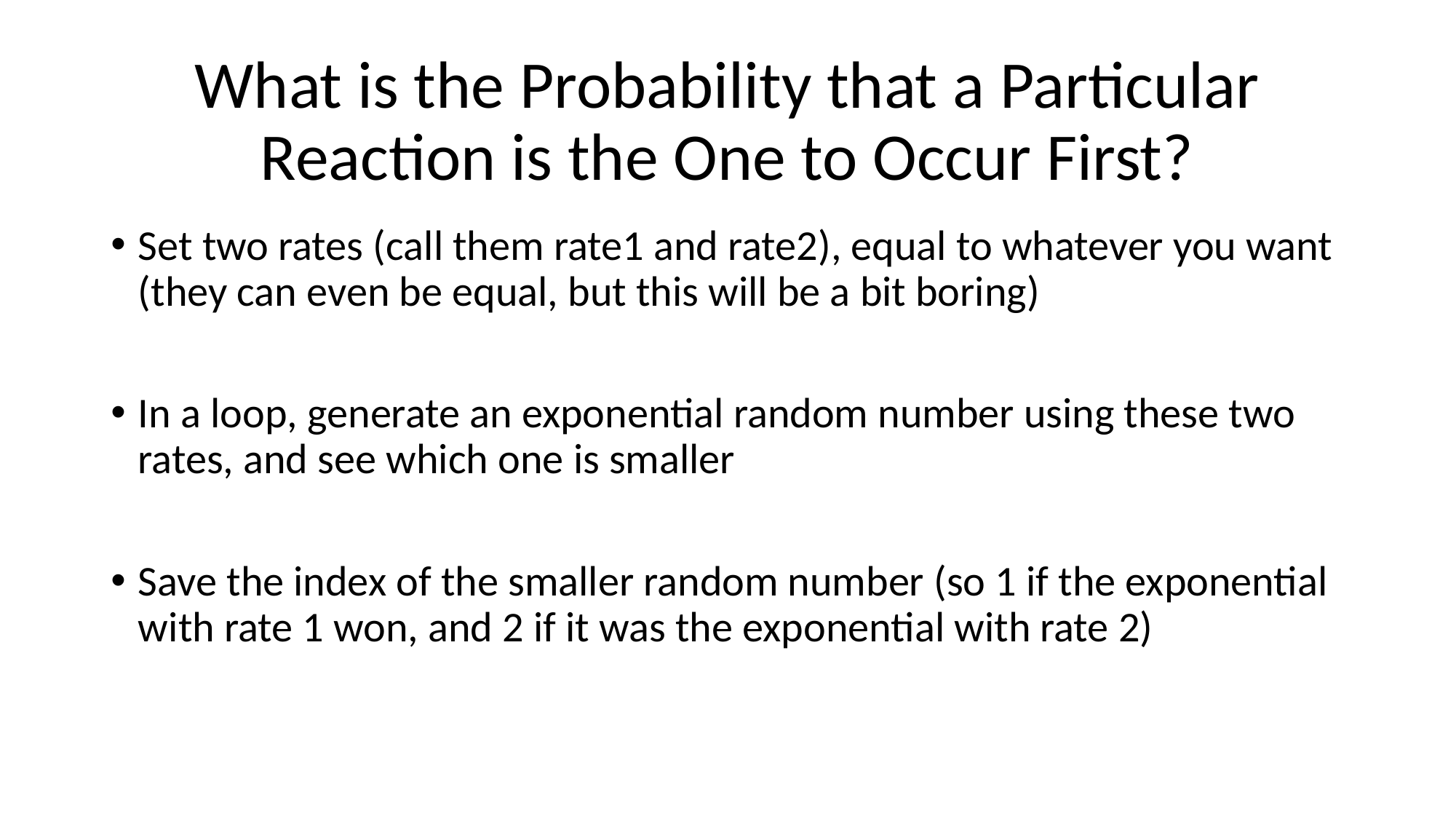

# What is the Probability that a Particular Reaction is the One to Occur First?
Set two rates (call them rate1 and rate2), equal to whatever you want (they can even be equal, but this will be a bit boring)

In a loop, generate an exponential random number using these two rates, and see which one is smaller

Save the index of the smaller random number (so 1 if the exponential with rate 1 won, and 2 if it was the exponential with rate 2)